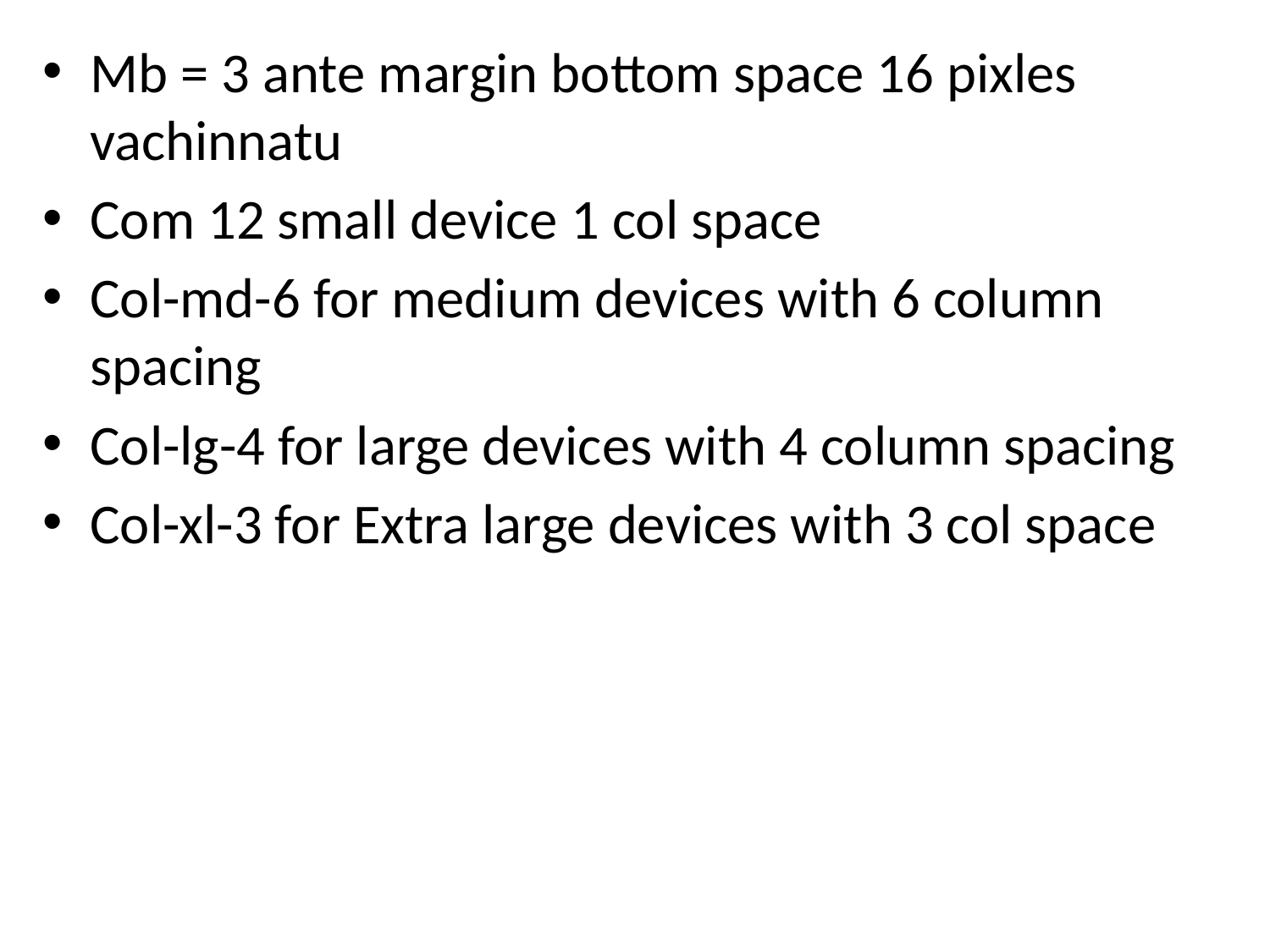

Mb = 3 ante margin bottom space 16 pixles vachinnatu
Com 12 small device 1 col space
Col-md-6 for medium devices with 6 column spacing
Col-lg-4 for large devices with 4 column spacing
Col-xl-3 for Extra large devices with 3 col space